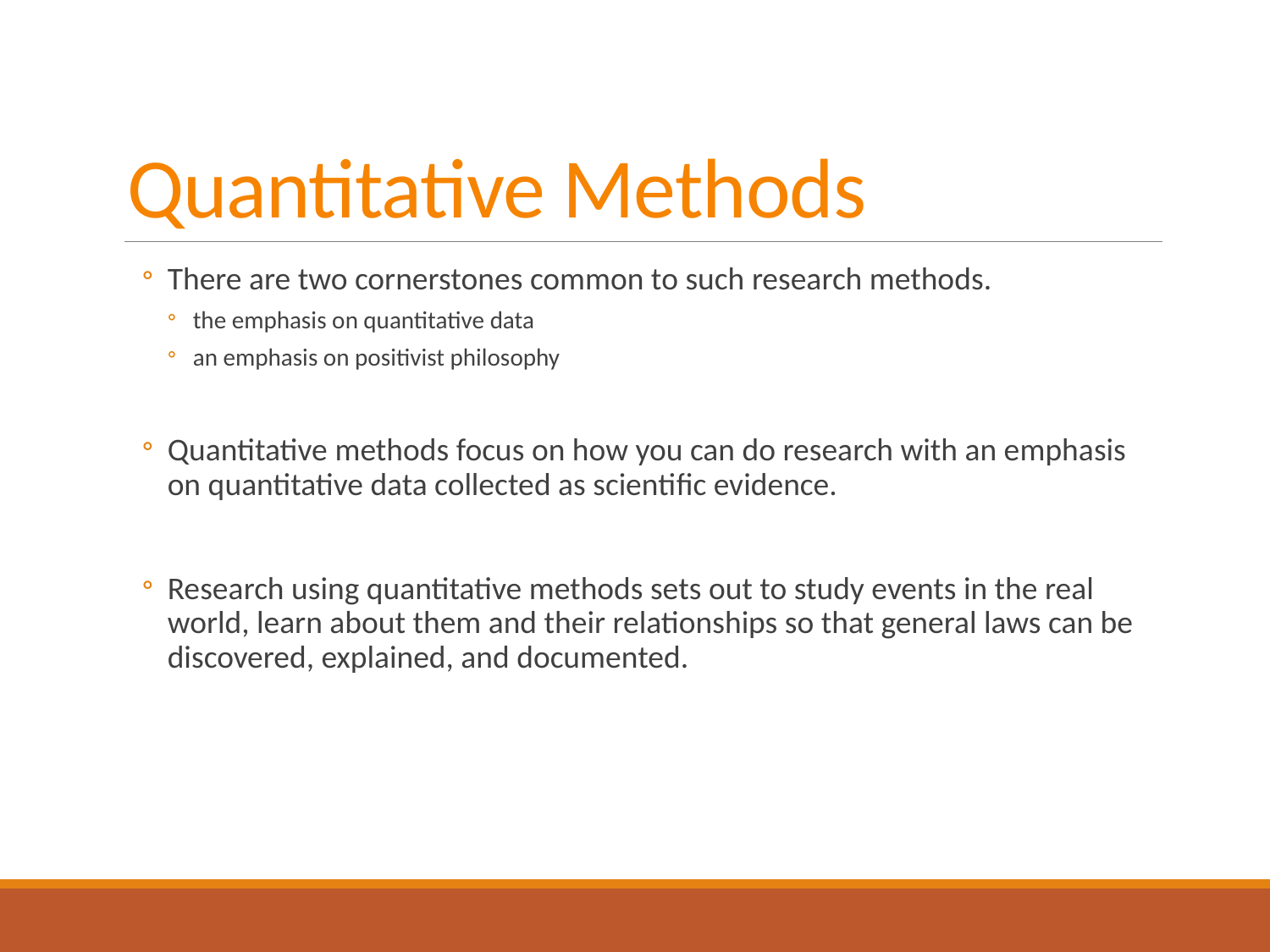

# Quantitative Methods
There are two cornerstones common to such research methods.
the emphasis on quantitative data
an emphasis on positivist philosophy

Quantitative methods focus on how you can do research with an emphasis on quantitative data collected as scientiﬁc evidence.

Research using quantitative methods sets out to study events in the real world, learn about them and their relationships so that general laws can be discovered, explained, and documented.